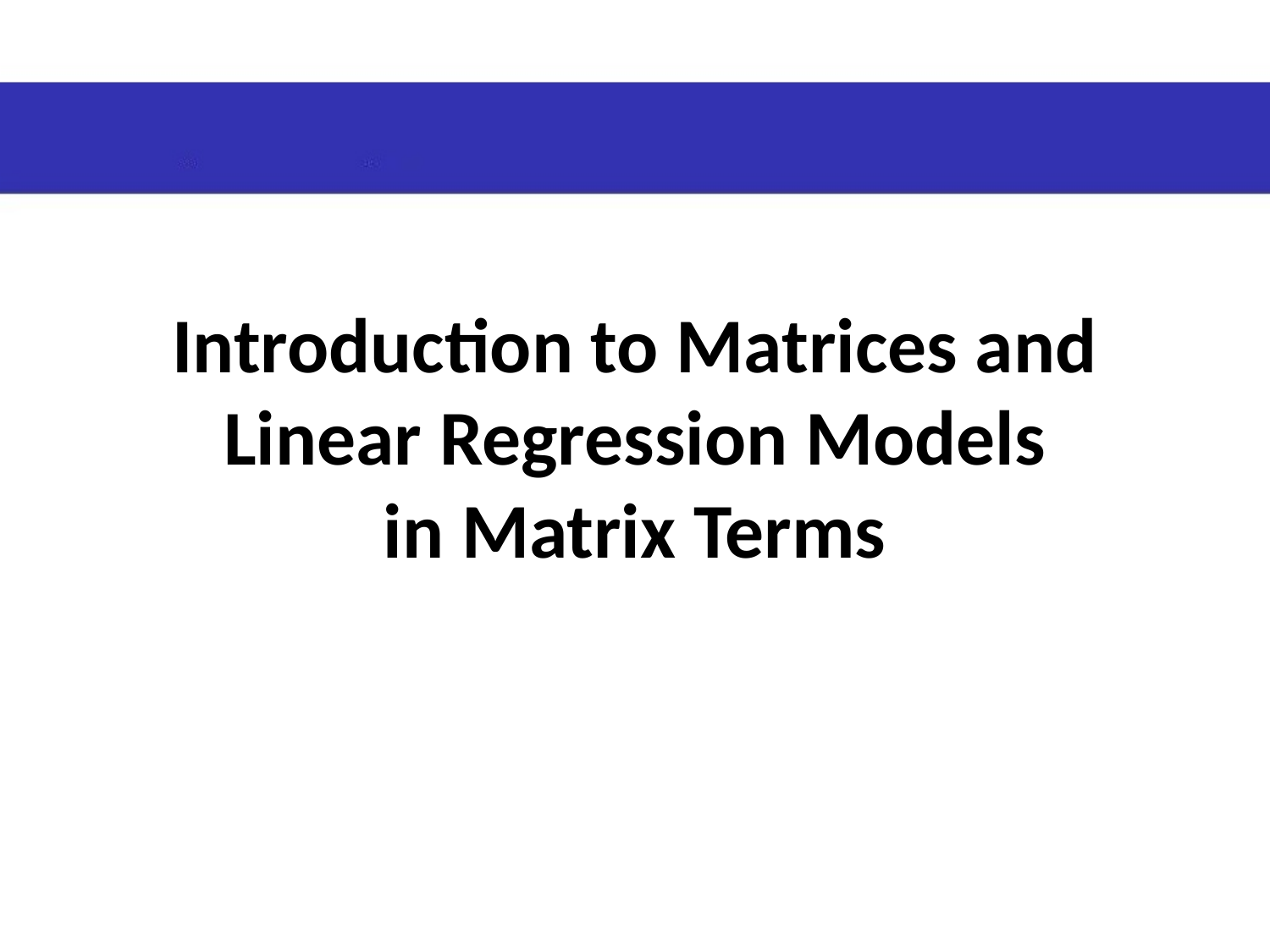

# Introduction to Matrices and Linear Regression Models in Matrix Terms